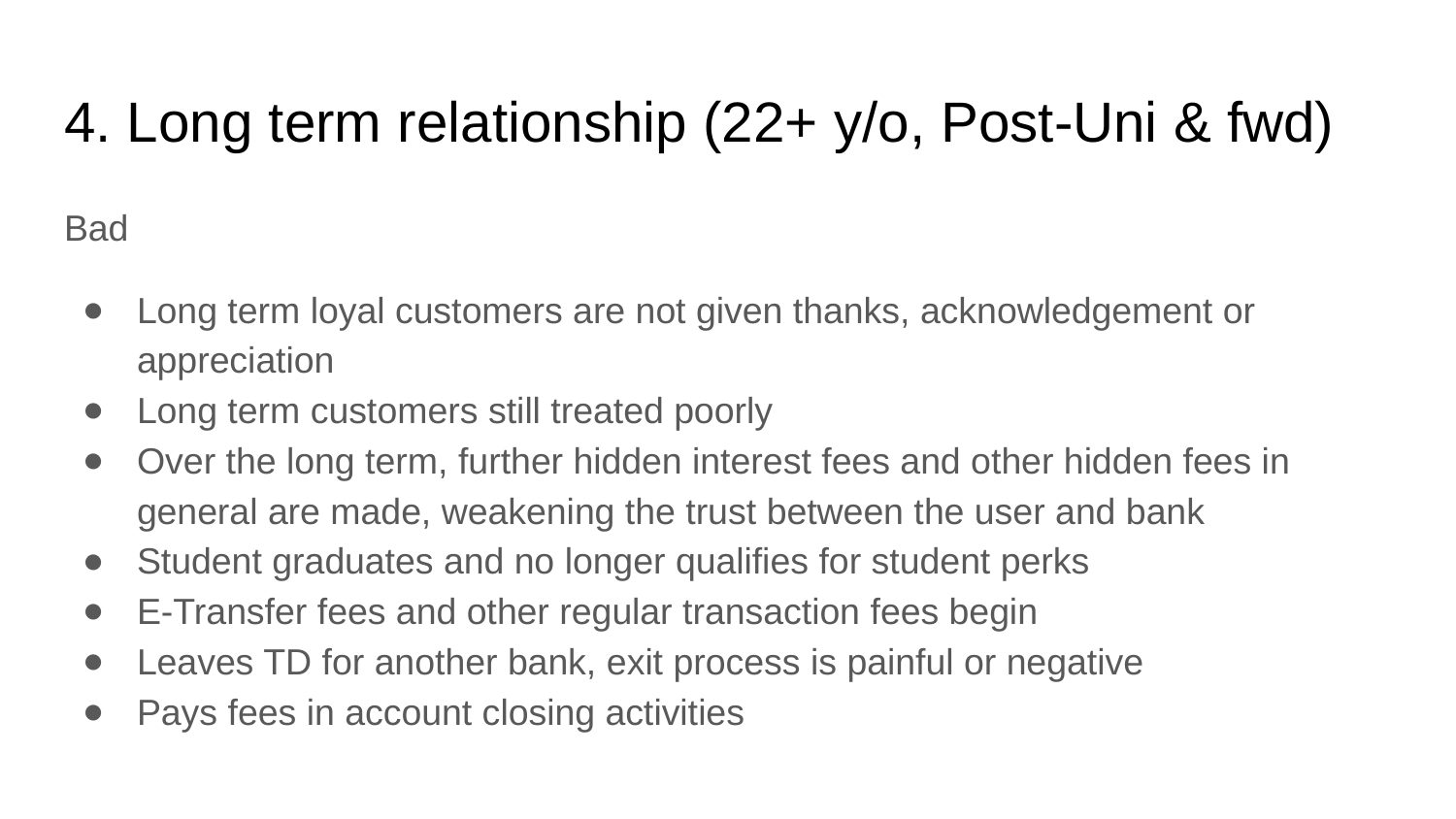

# 4. Long term relationship (22+ y/o, Post-Uni & fwd)
Bad
Long term loyal customers are not given thanks, acknowledgement or appreciation
Long term customers still treated poorly
Over the long term, further hidden interest fees and other hidden fees in general are made, weakening the trust between the user and bank
Student graduates and no longer qualifies for student perks
E-Transfer fees and other regular transaction fees begin
Leaves TD for another bank, exit process is painful or negative
Pays fees in account closing activities